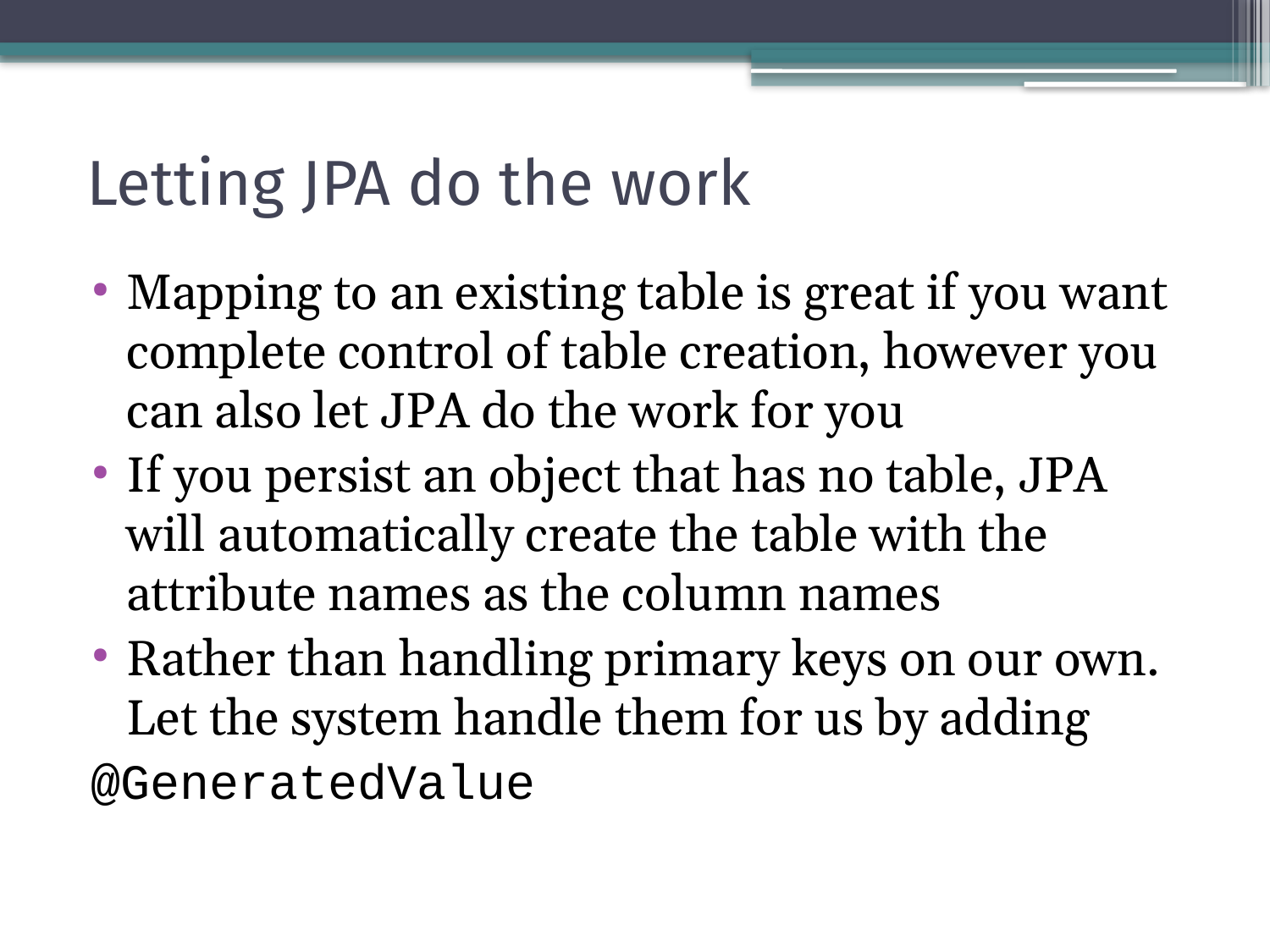

# Letting JPA do the work
Mapping to an existing table is great if you want complete control of table creation, however you can also let JPA do the work for you
If you persist an object that has no table, JPA will automatically create the table with the attribute names as the column names
Rather than handling primary keys on our own.  Let the system handle them for us by adding
@GeneratedValue